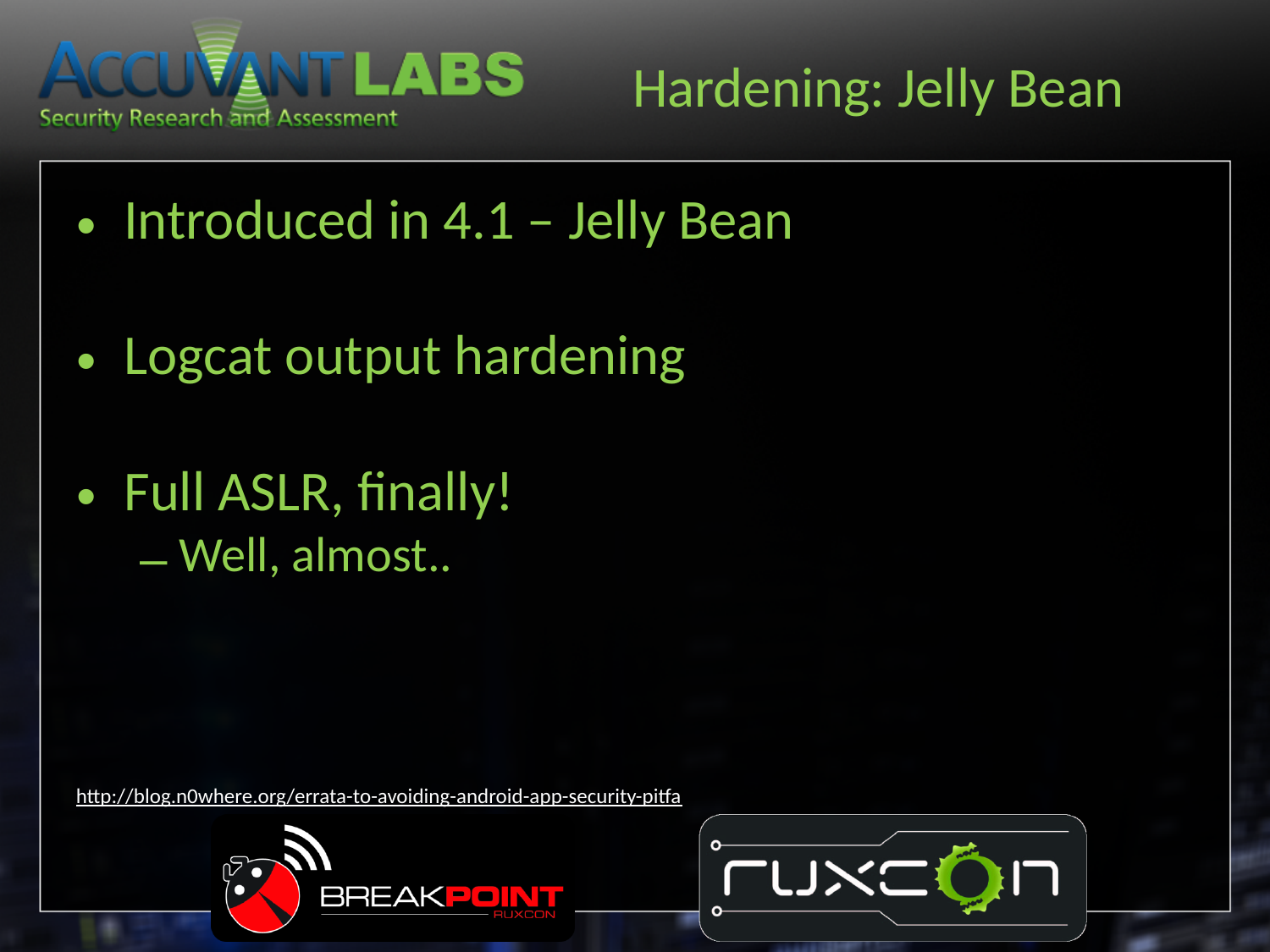

# Hardening: Jelly Bean
Introduced in 4.1 – Jelly Bean

Logcat output hardening

Full ASLR, finally!
Well, almost..

http://blog.n0where.org/errata-to-avoiding-android-app-security-pitfa